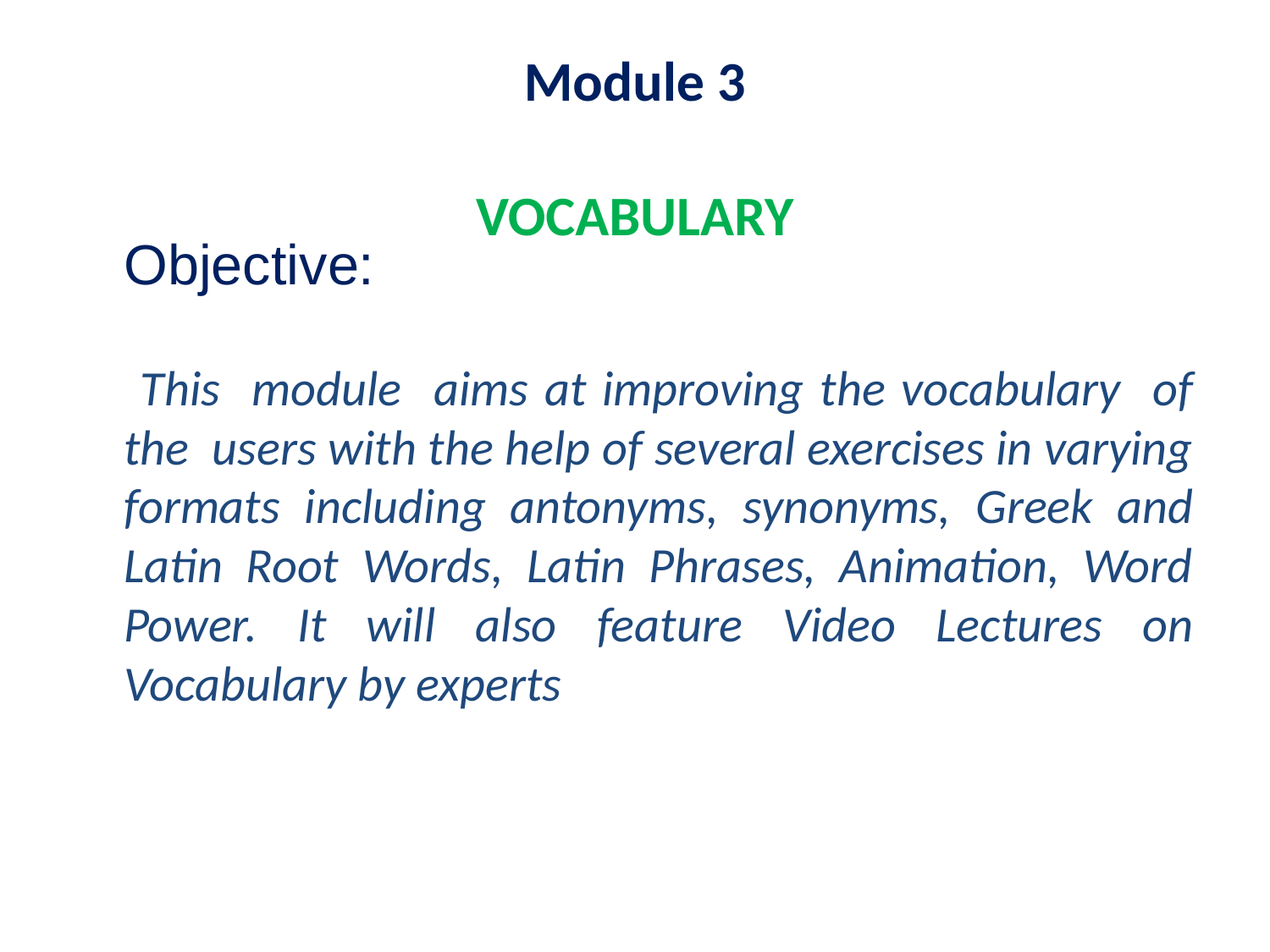

# Module 3 VOCABULARY
	Objective:

    This  module  aims at improving the vocabulary  of the  users with the help of several exercises in varying formats including antonyms, synonyms, Greek and Latin Root Words, Latin Phrases, Animation, Word Power. It will also feature Video Lectures on Vocabulary by experts